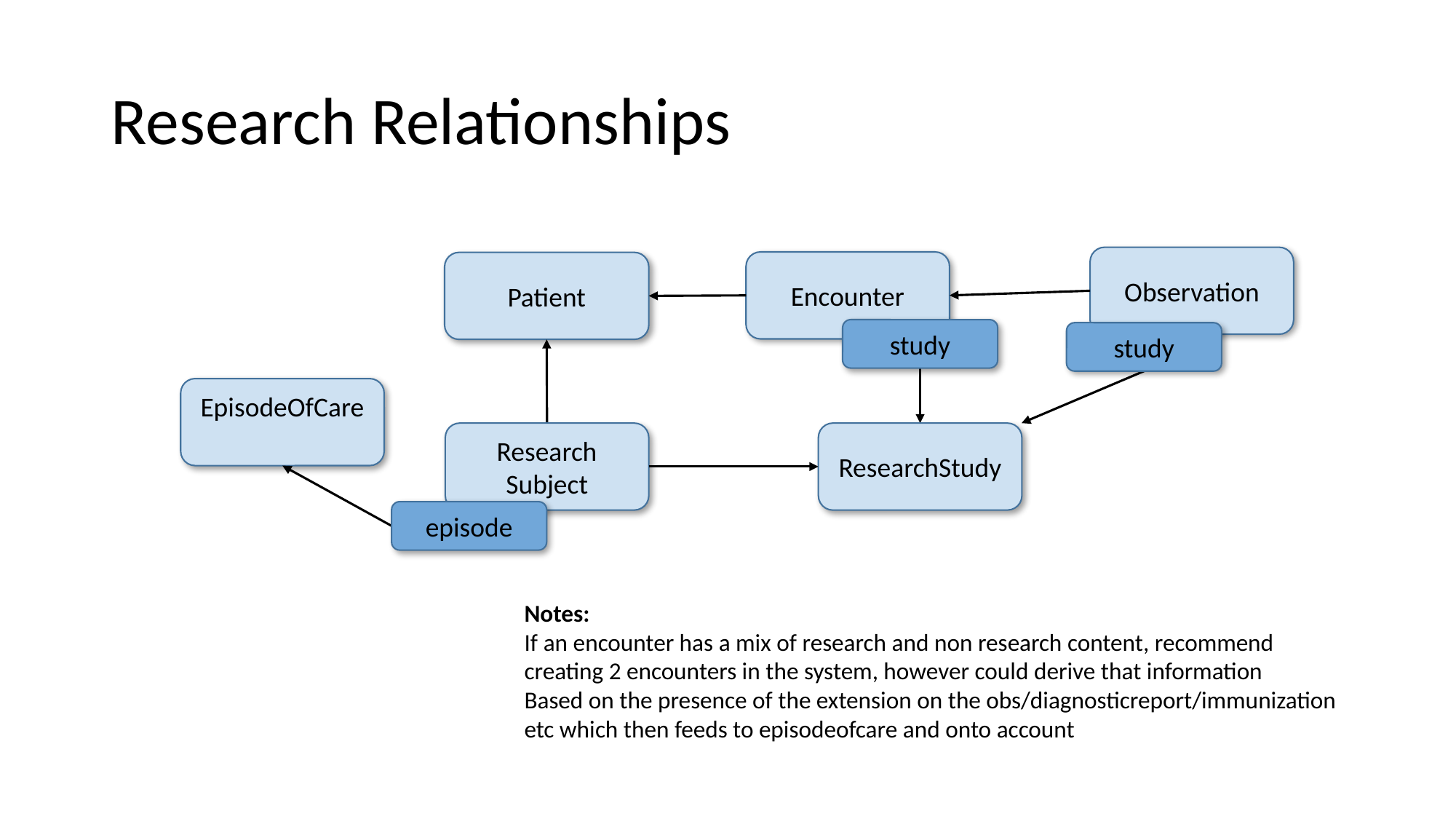

# Research Relationships
Observation
Encounter
Patient
study
study
EpisodeOfCare
Research Subject
ResearchStudy
episode
Notes:
If an encounter has a mix of research and non research content, recommend
creating 2 encounters in the system, however could derive that information
Based on the presence of the extension on the obs/diagnosticreport/immunization
etc which then feeds to episodeofcare and onto account